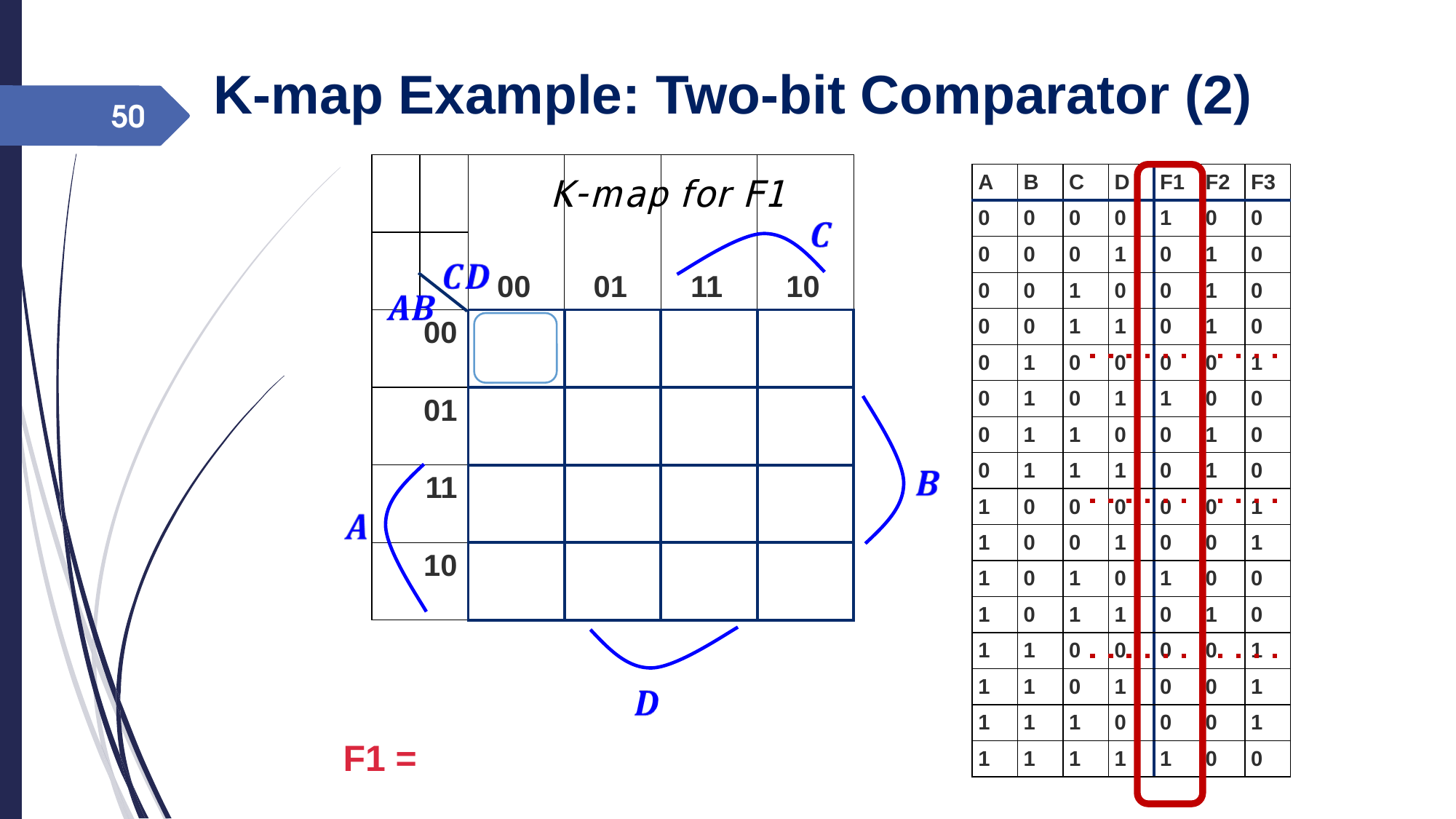

K-map Example: Two-bit Comparator (2)
50
|  |  | 00 | 01 | 11 | 10 |
| --- | --- | --- | --- | --- | --- |
|  |  |  |  |  |  |
| 00 |  | 1 |  |  |  |
| 01 |  |  | 1 |  |  |
| 11 |  |  |  | 1 |  |
| 10 |  |  |  |  | 1 |
K-map for F1
| A | B | C | D | F1 | F2 | F3 |
| --- | --- | --- | --- | --- | --- | --- |
| 0 | 0 | 0 | 0 | 1 | 0 | 0 |
| 0 | 0 | 0 | 1 | 0 | 1 | 0 |
| 0 | 0 | 1 | 0 | 0 | 1 | 0 |
| 0 | 0 | 1 | 1 | 0 | 1 | 0 |
| 0 | 1 | 0 | 0 | 0 | 0 | 1 |
| 0 | 1 | 0 | 1 | 1 | 0 | 0 |
| 0 | 1 | 1 | 0 | 0 | 1 | 0 |
| 0 | 1 | 1 | 1 | 0 | 1 | 0 |
| 1 | 0 | 0 | 0 | 0 | 0 | 1 |
| 1 | 0 | 0 | 1 | 0 | 0 | 1 |
| 1 | 0 | 1 | 0 | 1 | 0 | 0 |
| 1 | 0 | 1 | 1 | 0 | 1 | 0 |
| 1 | 1 | 0 | 0 | 0 | 0 | 1 |
| 1 | 1 | 0 | 1 | 0 | 0 | 1 |
| 1 | 1 | 1 | 0 | 0 | 0 | 1 |
| 1 | 1 | 1 | 1 | 1 | 0 | 0 |

A'B'C'D' + A'BC'D + ABCD + AB'CD'

F1 =